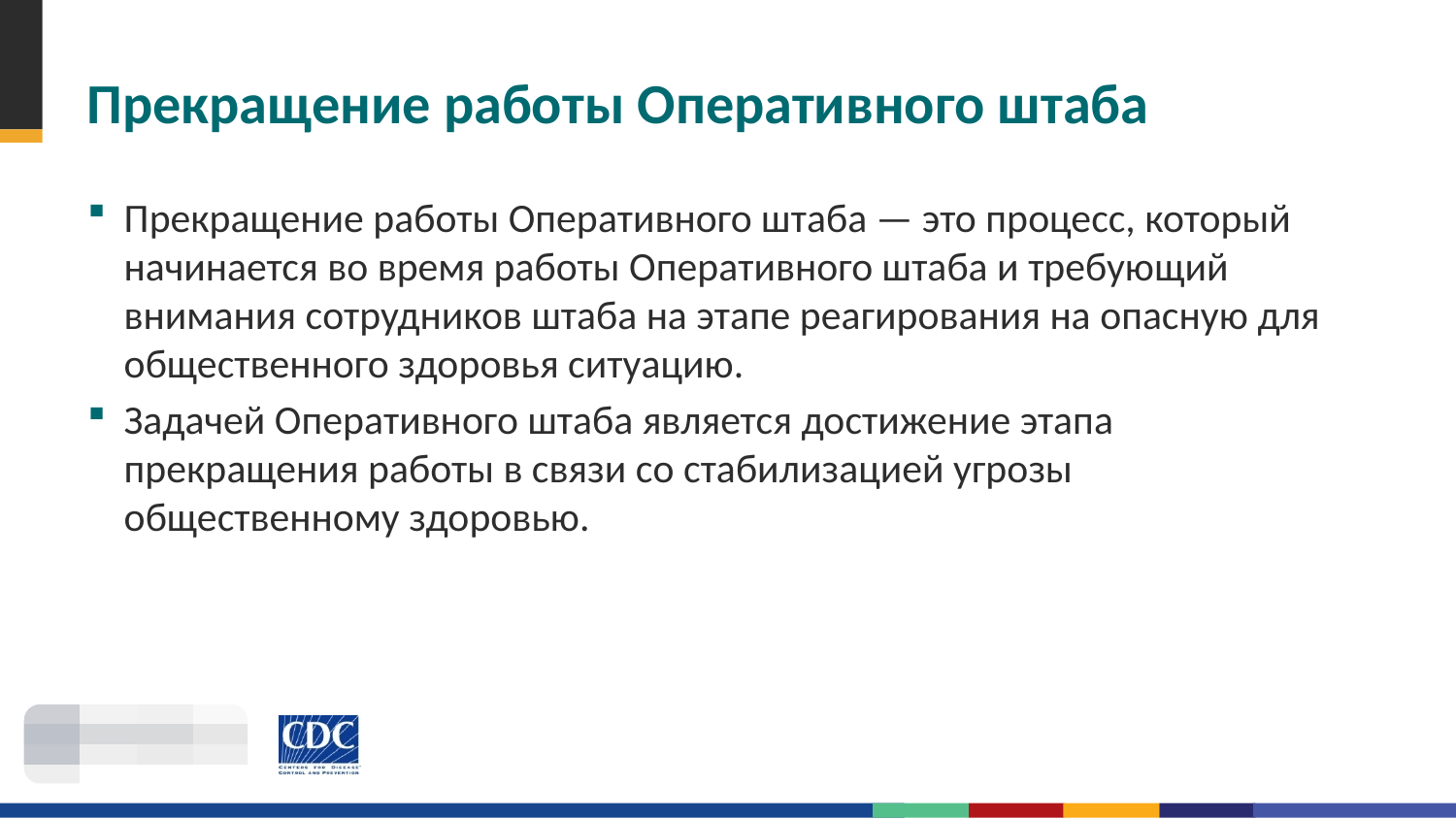

# Прекращение работы Оперативного штаба
Прекращение работы Оперативного штаба — это процесс, который начинается во время работы Оперативного штаба и требующий внимания сотрудников штаба на этапе реагирования на опасную для общественного здоровья ситуацию.
Задачей Оперативного штаба является достижение этапа прекращения работы в связи со стабилизацией угрозы общественному здоровью.